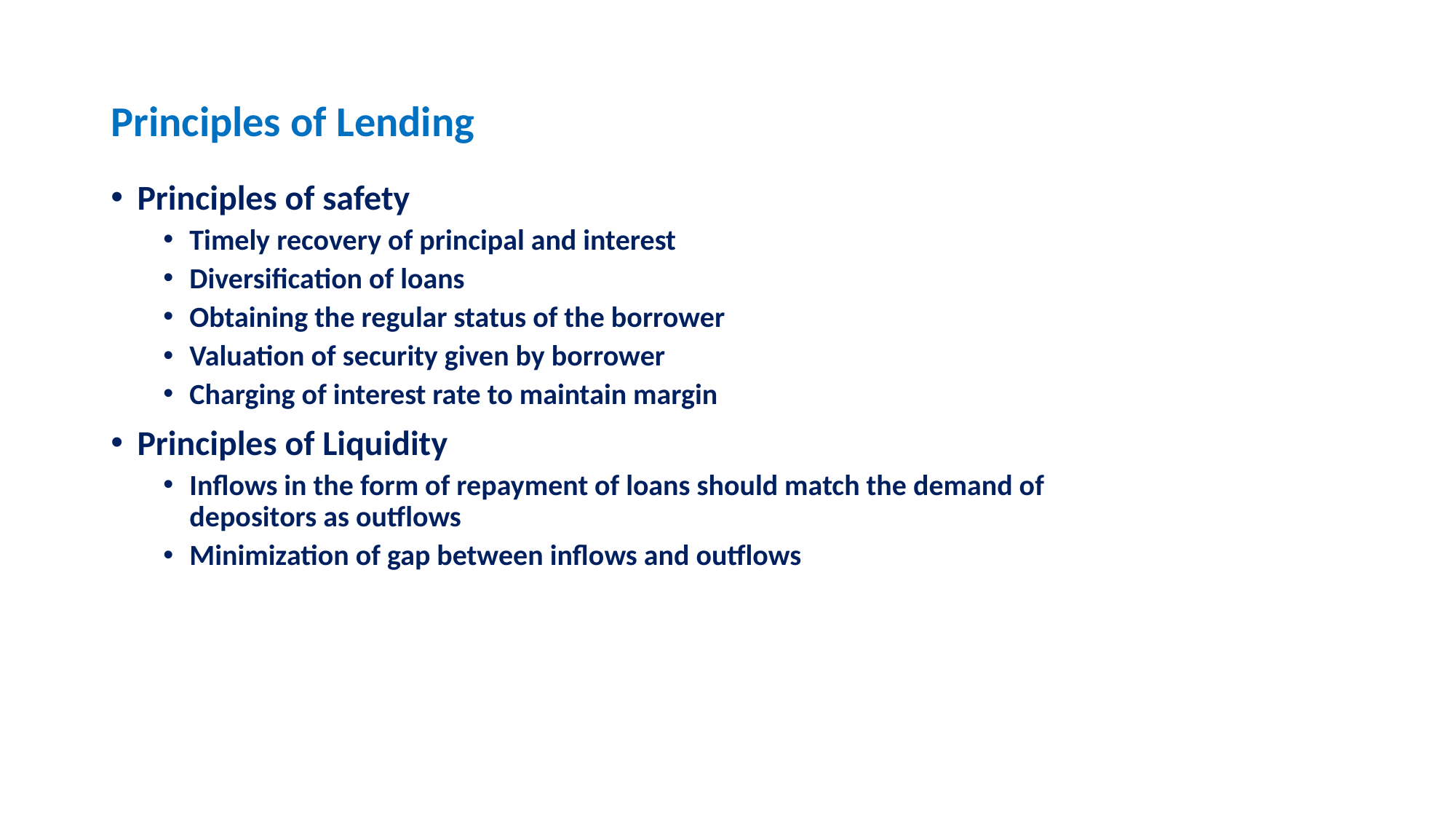

# Principles of Lending
Principles of safety
Timely recovery of principal and interest
Diversification of loans
Obtaining the regular status of the borrower
Valuation of security given by borrower
Charging of interest rate to maintain margin
Principles of Liquidity
Inflows in the form of repayment of loans should match the demand of depositors as outflows
Minimization of gap between inflows and outflows